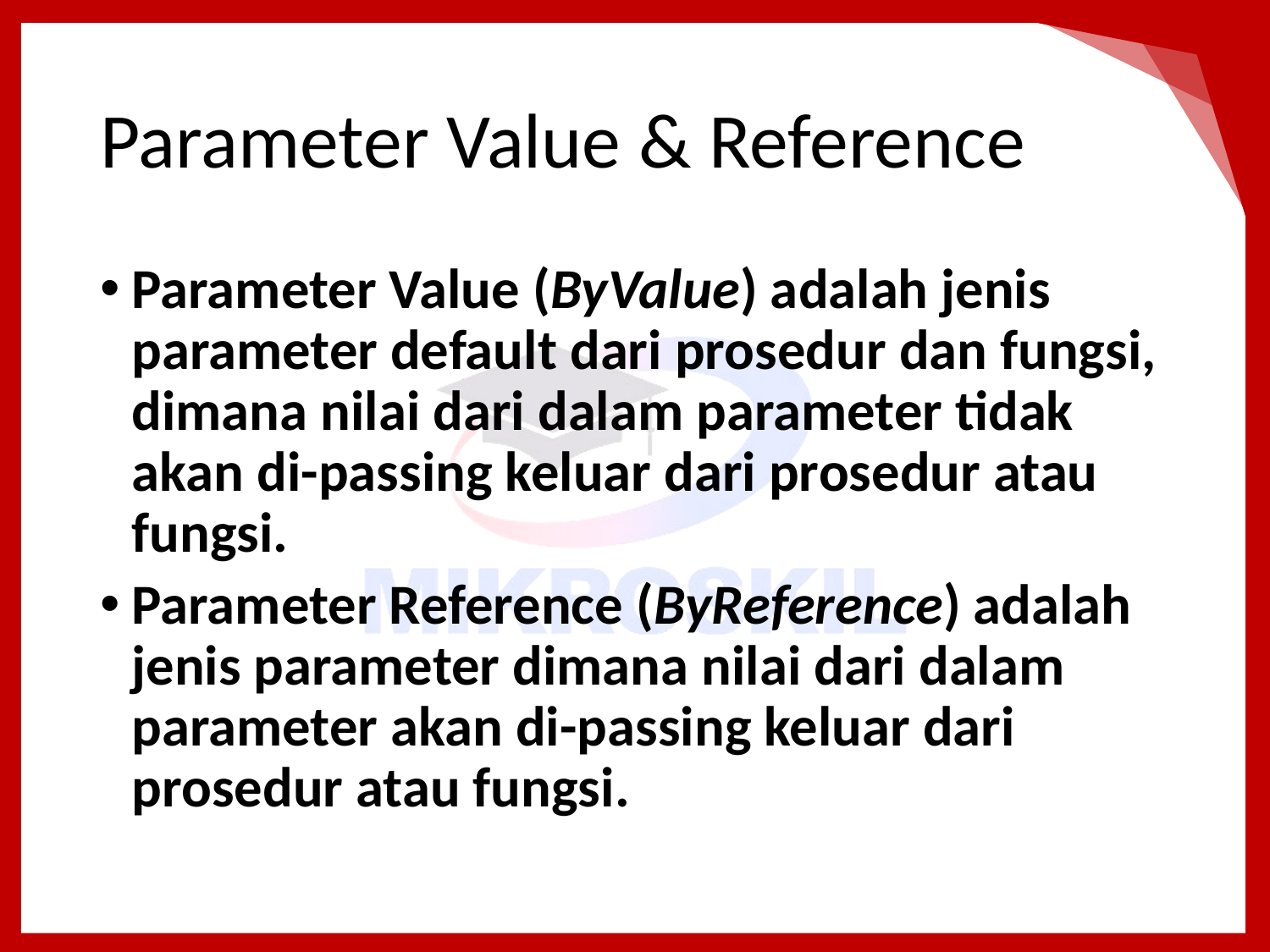

# Parameter Value & Reference
Parameter Value (ByValue) adalah jenis parameter default dari prosedur dan fungsi, dimana nilai dari dalam parameter tidak akan di-passing keluar dari prosedur atau fungsi.
Parameter Reference (ByReference) adalah jenis parameter dimana nilai dari dalam parameter akan di-passing keluar dari prosedur atau fungsi.